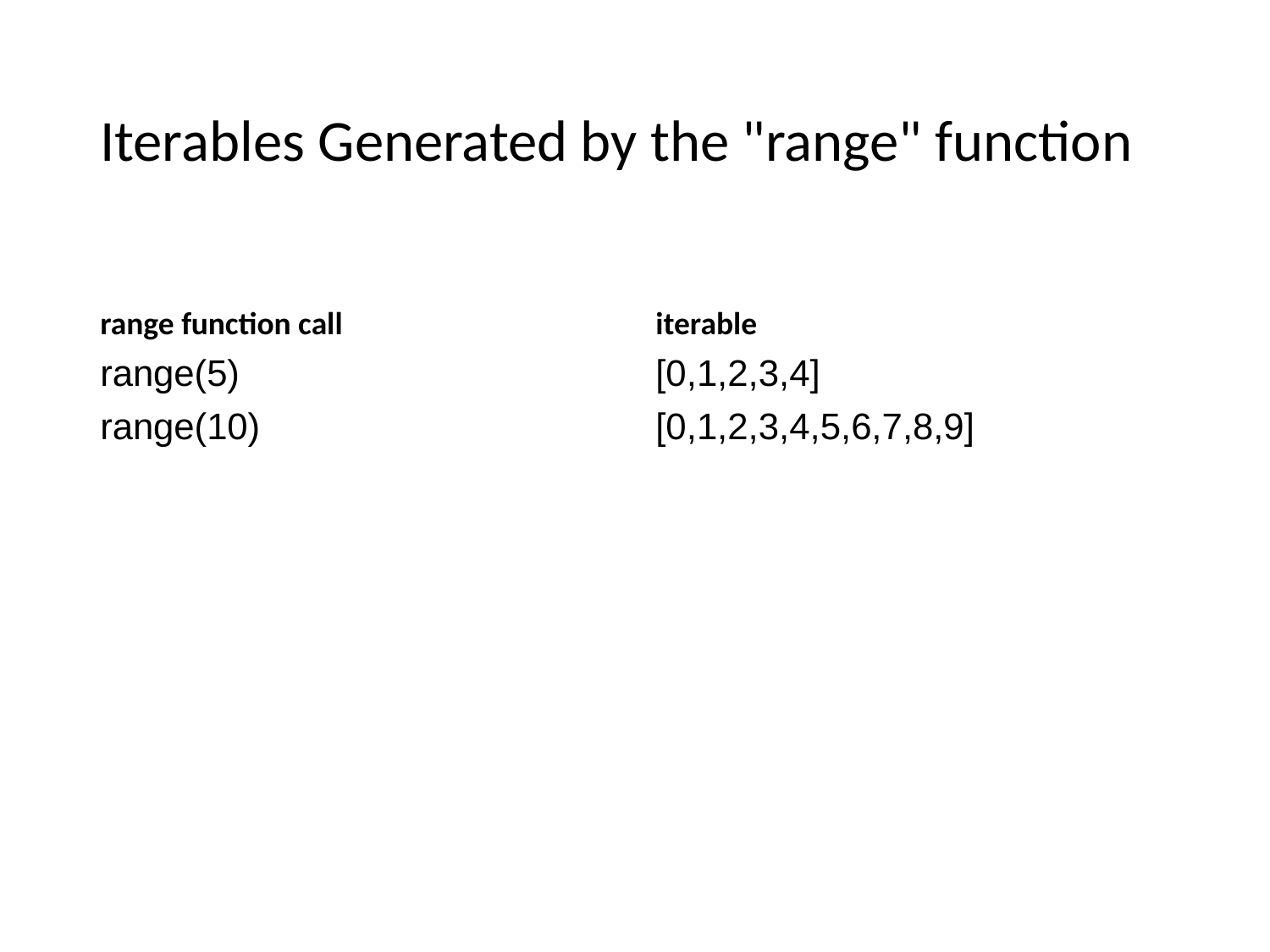

# Iterables Generated by the "range" function
range function call
iterable
range(5)
range(10)
[0,1,2,3,4]
[0,1,2,3,4,5,6,7,8,9]